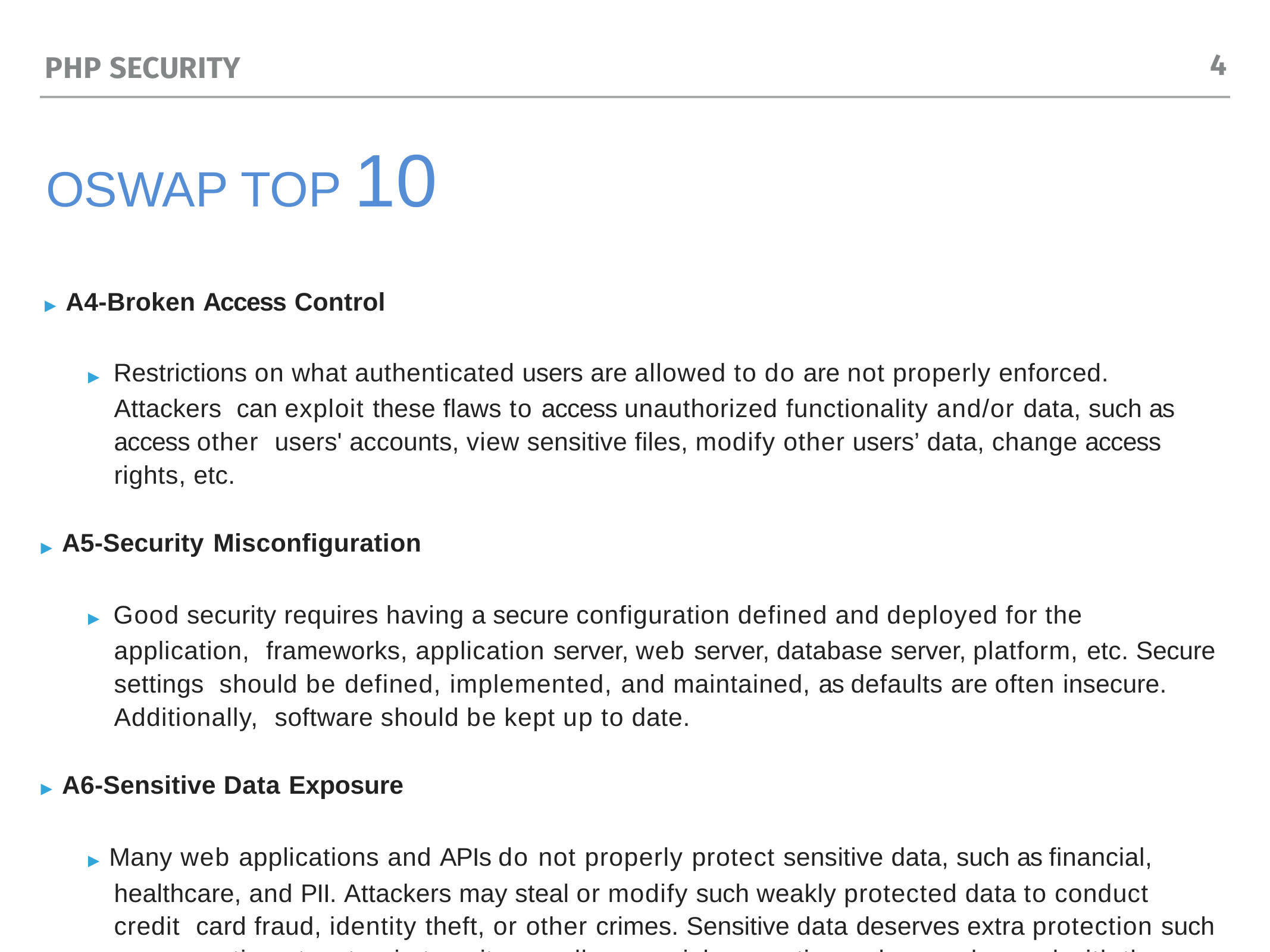

4
# PHP SECURITY
OSWAP TOP 10
▸ A4-Broken Access Control
▸ Restrictions on what authenticated users are allowed to do are not properly enforced. Attackers  can exploit these flaws to access unauthorized functionality and/or data, such as access other  users' accounts, view sensitive files, modify other users’ data, change access rights, etc.
▸ A5-Security Misconfiguration
▸ Good security requires having a secure configuration defined and deployed for the application,  frameworks, application server, web server, database server, platform, etc. Secure settings  should be defined, implemented, and maintained, as defaults are often insecure. Additionally,  software should be kept up to date.
▸ A6-Sensitive Data Exposure
▸ Many web applications and APIs do not properly protect sensitive data, such as financial,  healthcare, and PII. Attackers may steal or modify such weakly protected data to conduct credit  card fraud, identity theft, or other crimes. Sensitive data deserves extra protection such as  encryption at rest or in transit, as well as special precautions when exchanged with the browser.